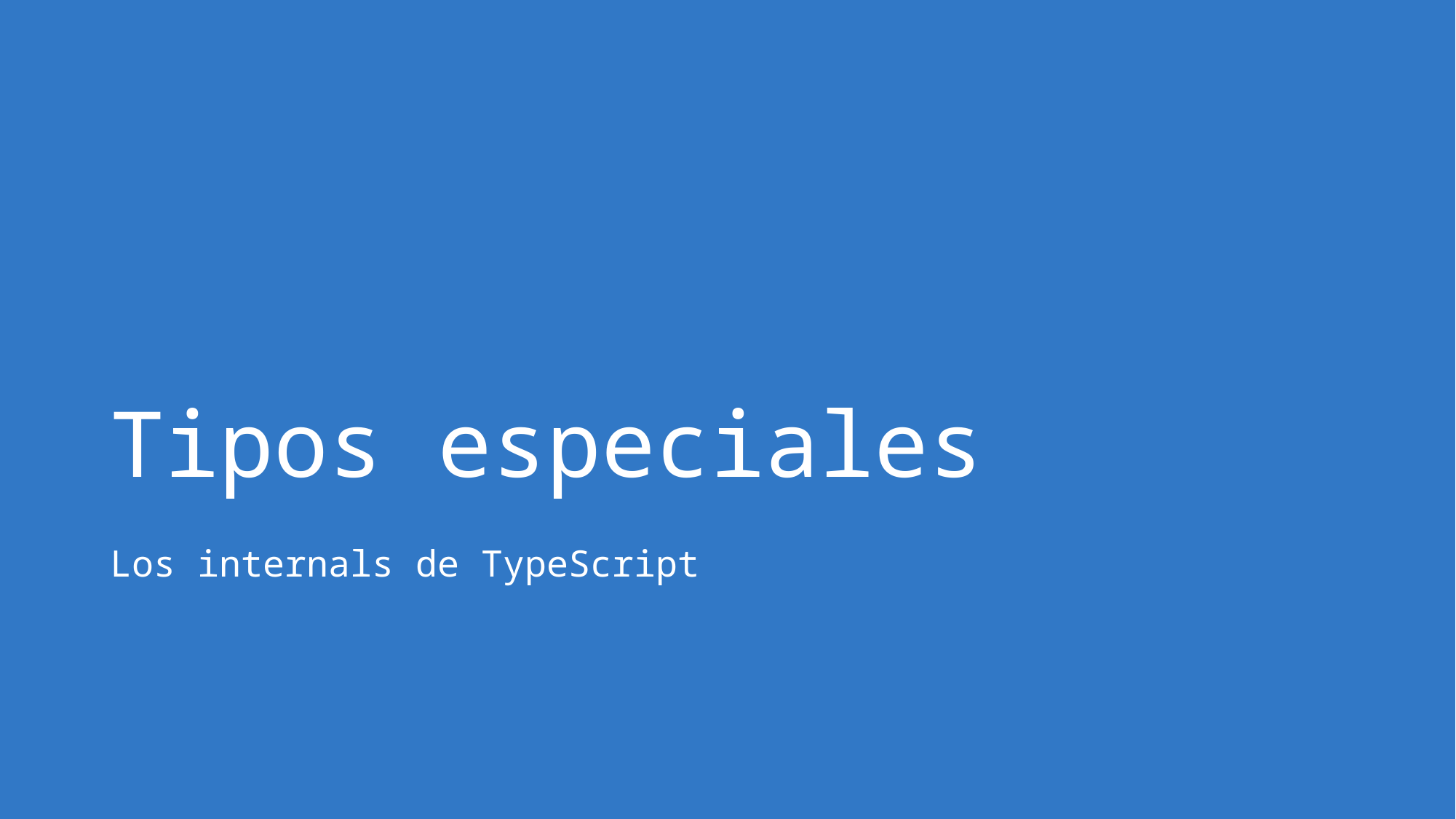

# Tipos especiales
Los internals de TypeScript